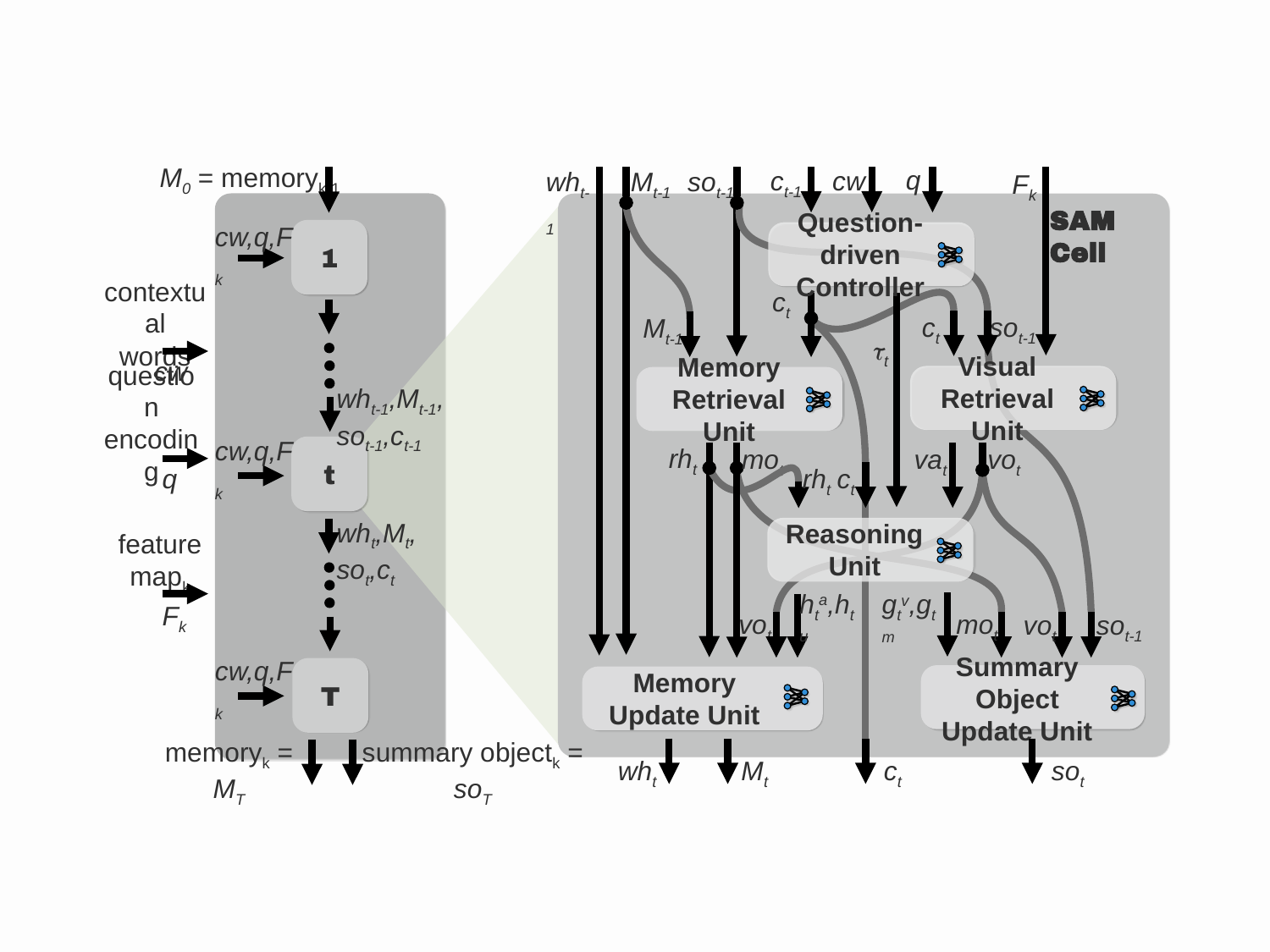

M0 = memoryk-1
q
ct-1
cw
wht-1
Mt-1
sot-1
Fk

SAM Cell

cw,q,Fk
1

Question-driven Controller

ct

contextual
words

sot-1
ct
Mt-1
τt

cw

Visual
Retrieval Unit
Memory Retrieval Unit

wht-1,Mt-1,
sot-1,ct-1

question
encoding

cw,q,Fk
t

rht
vat
vot
mot

q
rht
ct

wht,Mt,
sot,ct

Reasoning
Unit
feature
mapk

hta,htu
gtv,gtm

Fk

vot
mot
vot
sot-1
cw,q,Fk
T

Summary Object
Update Unit
Memory
Update Unit

memoryk = MT
summary objectk = soT
wht
Mt
ct
sot